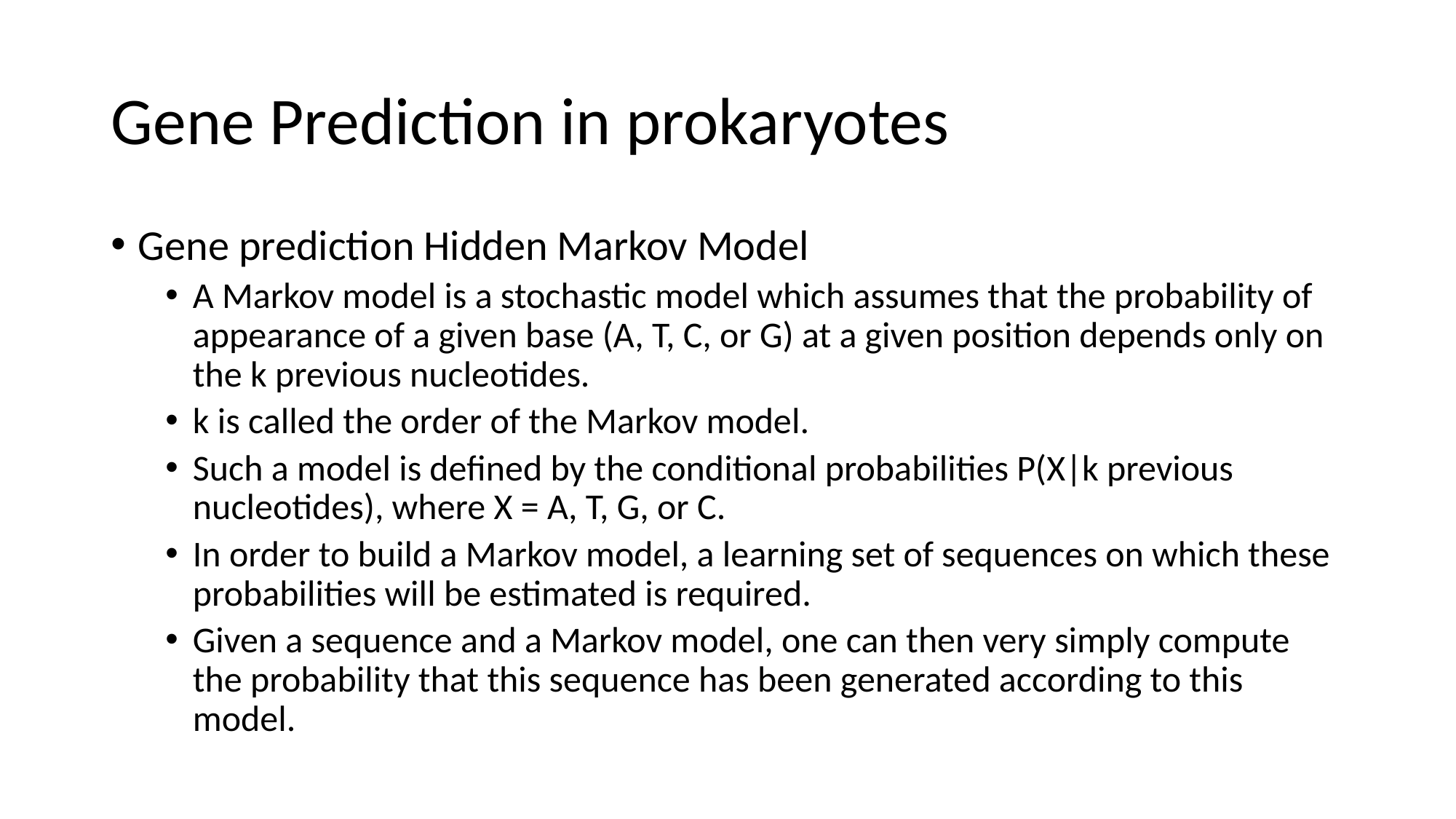

# Gene Prediction in prokaryotes
Gene prediction Hidden Markov Model
A Markov model is a stochastic model which assumes that the probability of  appearance of a given base (A, T, C, or G) at a given position depends only on the k previous nucleotides.
k is called the order of the Markov model.
Such a model is defined by the conditional probabilities P(X|k previous nucleotides), where X = A, T, G, or C.
In order to build a Markov model, a learning set of sequences on which these probabilities will be estimated is required.
Given a sequence and a Markov model, one can then very simply compute the probability that this sequence has been generated according to this model.